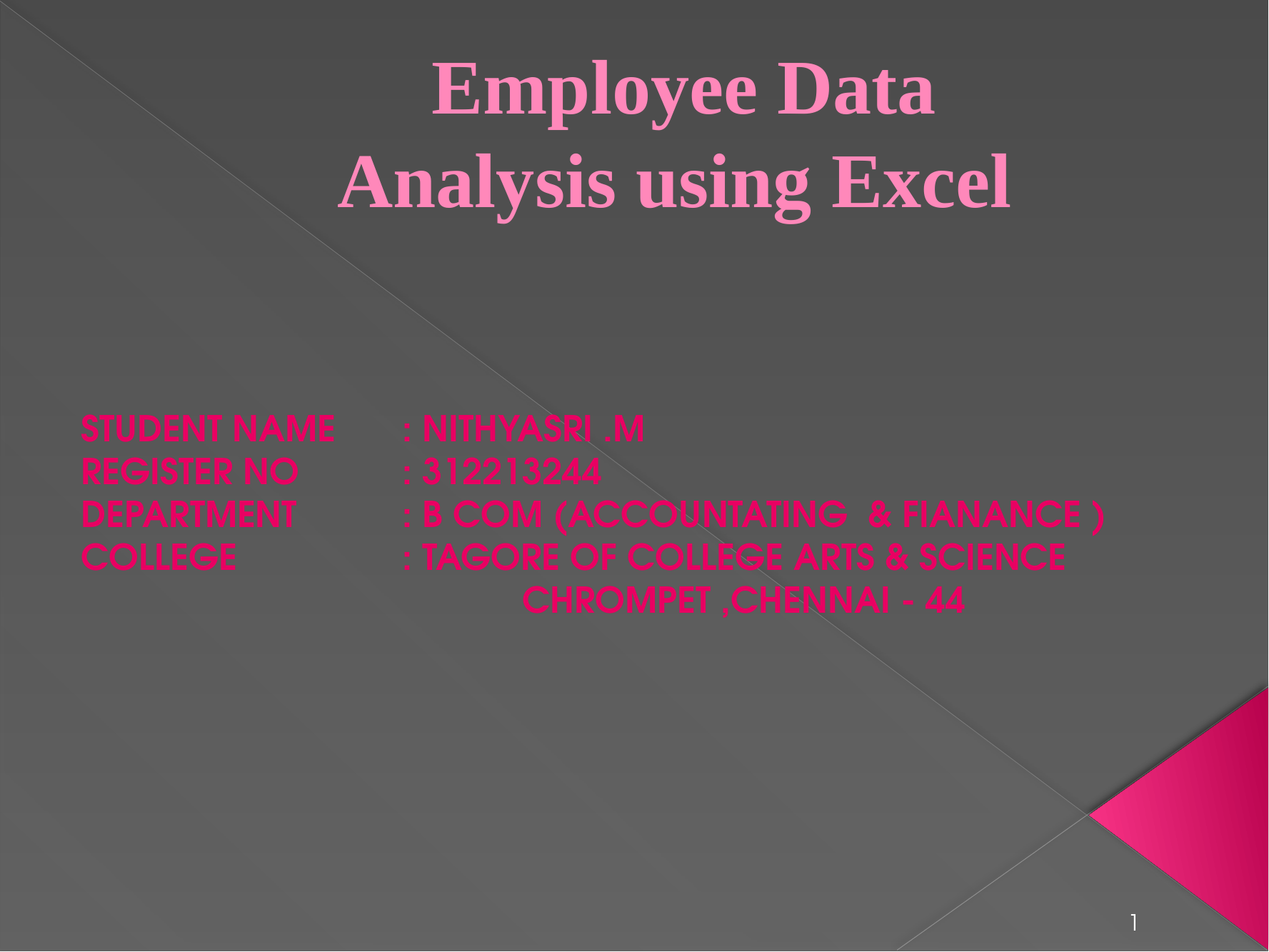

# Employee Data Analysis using Excel
STUDENT NAME	: NITHYASRI .M
REGISTER NO	: 312213244
DEPARTMENT	: B COM (ACCOUNTATING  & FIANANCE )
COLLEGE 		: TAGORE OF COLLEGE ARTS & SCIENCE 				            CHROMPET ,CHENNAI - 44

1